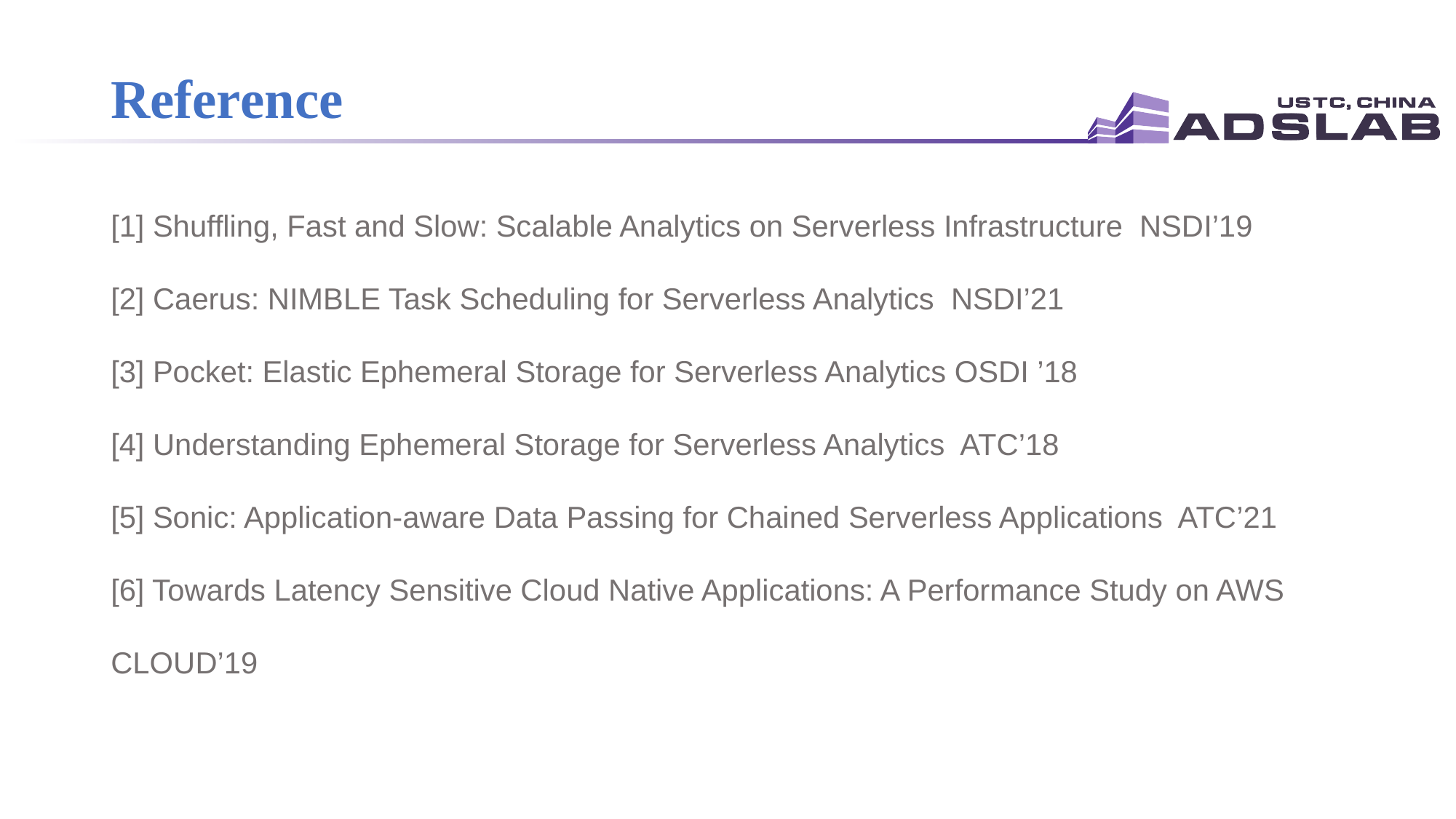

# Reference
[1] Shuffling, Fast and Slow: Scalable Analytics on Serverless Infrastructure  NSDI’19
[2] Caerus: NIMBLE Task Scheduling for Serverless Analytics  NSDI’21
[3] Pocket: Elastic Ephemeral Storage for Serverless Analytics OSDI ’18
[4] Understanding Ephemeral Storage for Serverless Analytics  ATC’18
[5] Sonic: Application-aware Data Passing for Chained Serverless Applications  ATC’21
[6] Towards Latency Sensitive Cloud Native Applications: A Performance Study on AWS  CLOUD’19